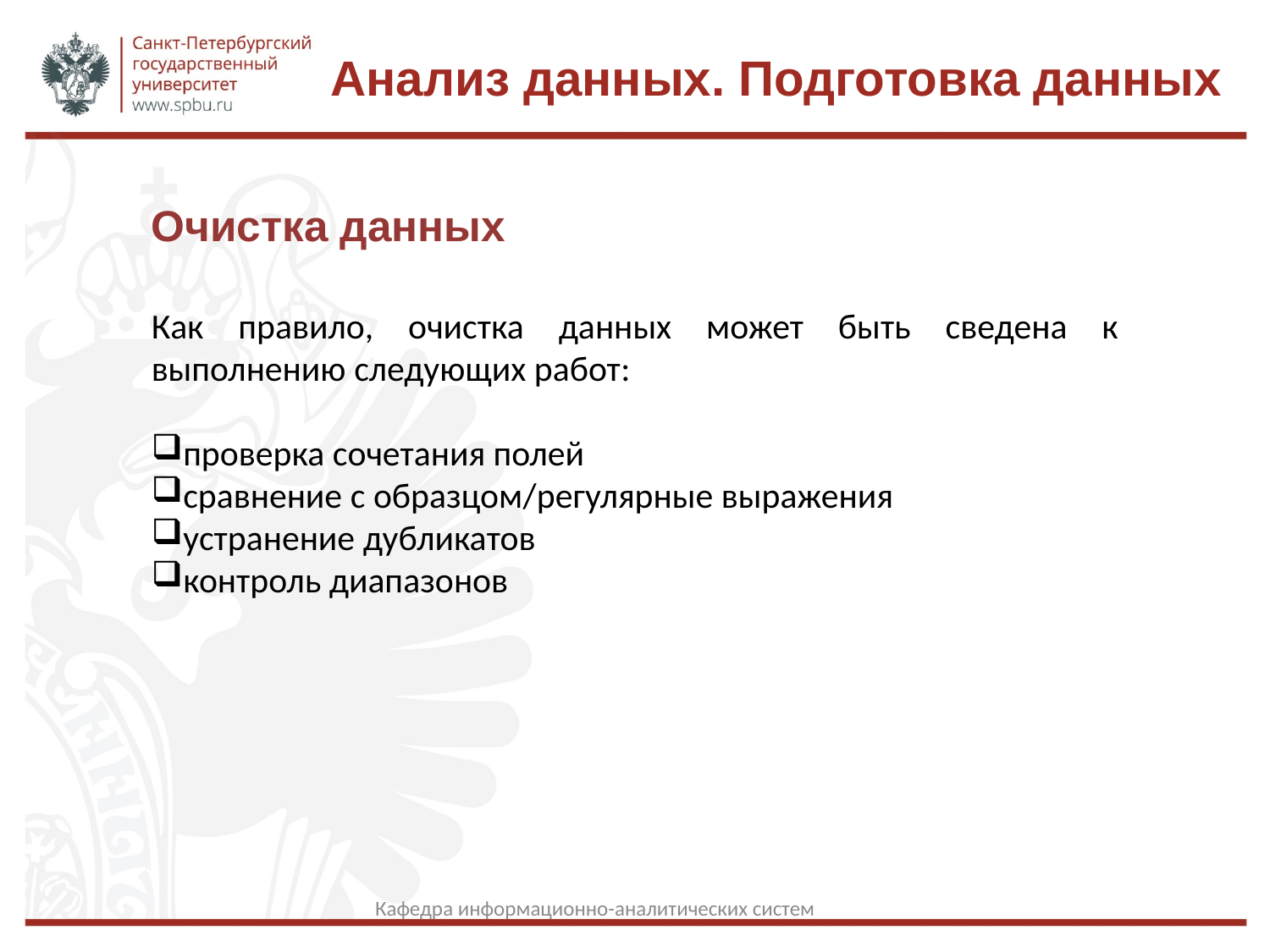

Анализ данных. Подготовка данных

Очистка данных

Как правило, очистка данных может быть сведена к выполнению следующих работ:

проверка сочетания полей
сравнение с образцом/регулярные выражения
устранение дубликатов
контроль диапазонов

Кафедра информационно-аналитических систем